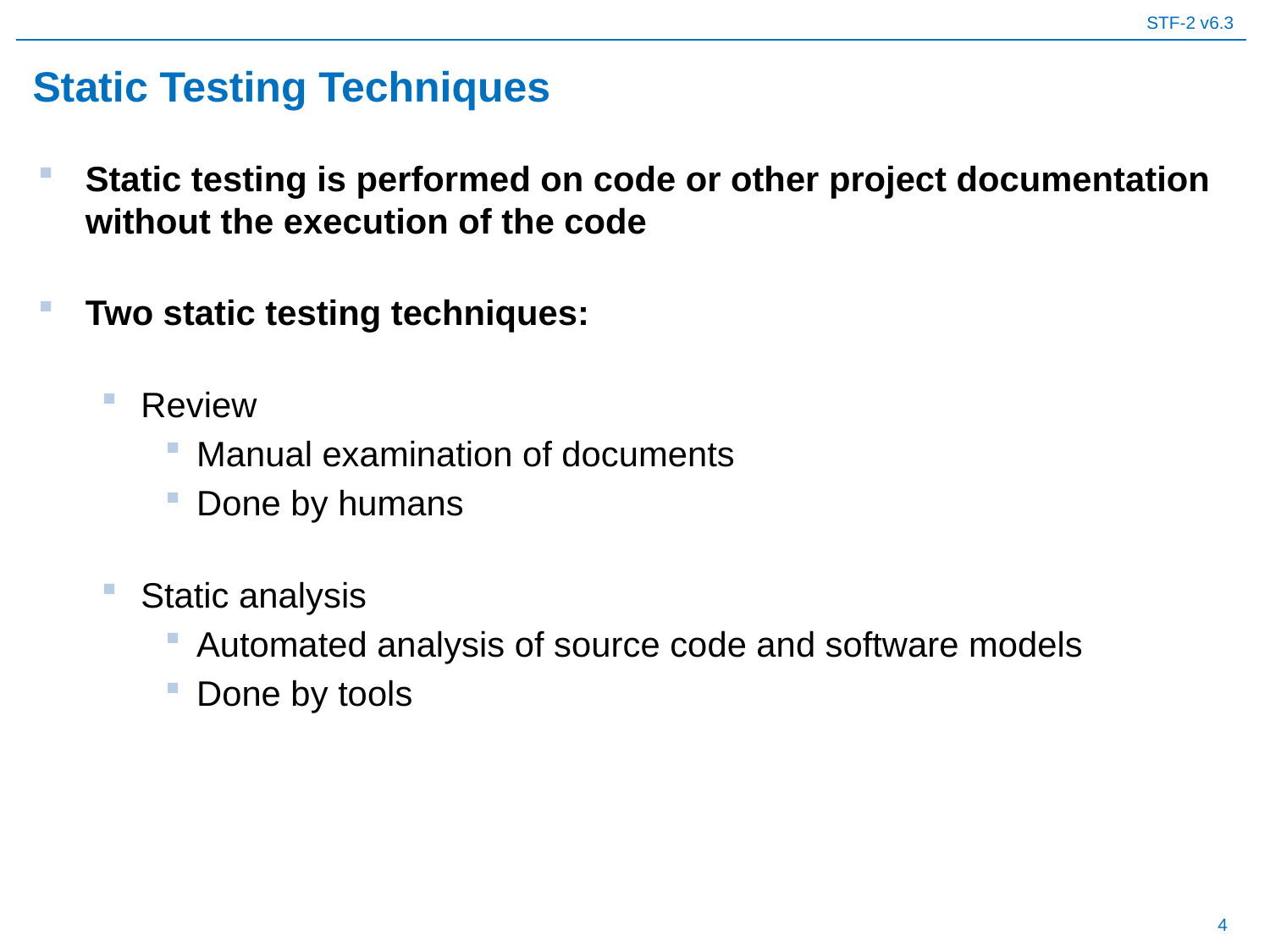

# Static Testing Techniques
Static testing is performed on code or other project documentation without the execution of the code
Two static testing techniques:
Review
Manual examination of documents
Done by humans
Static analysis
Automated analysis of source code and software models
Done by tools